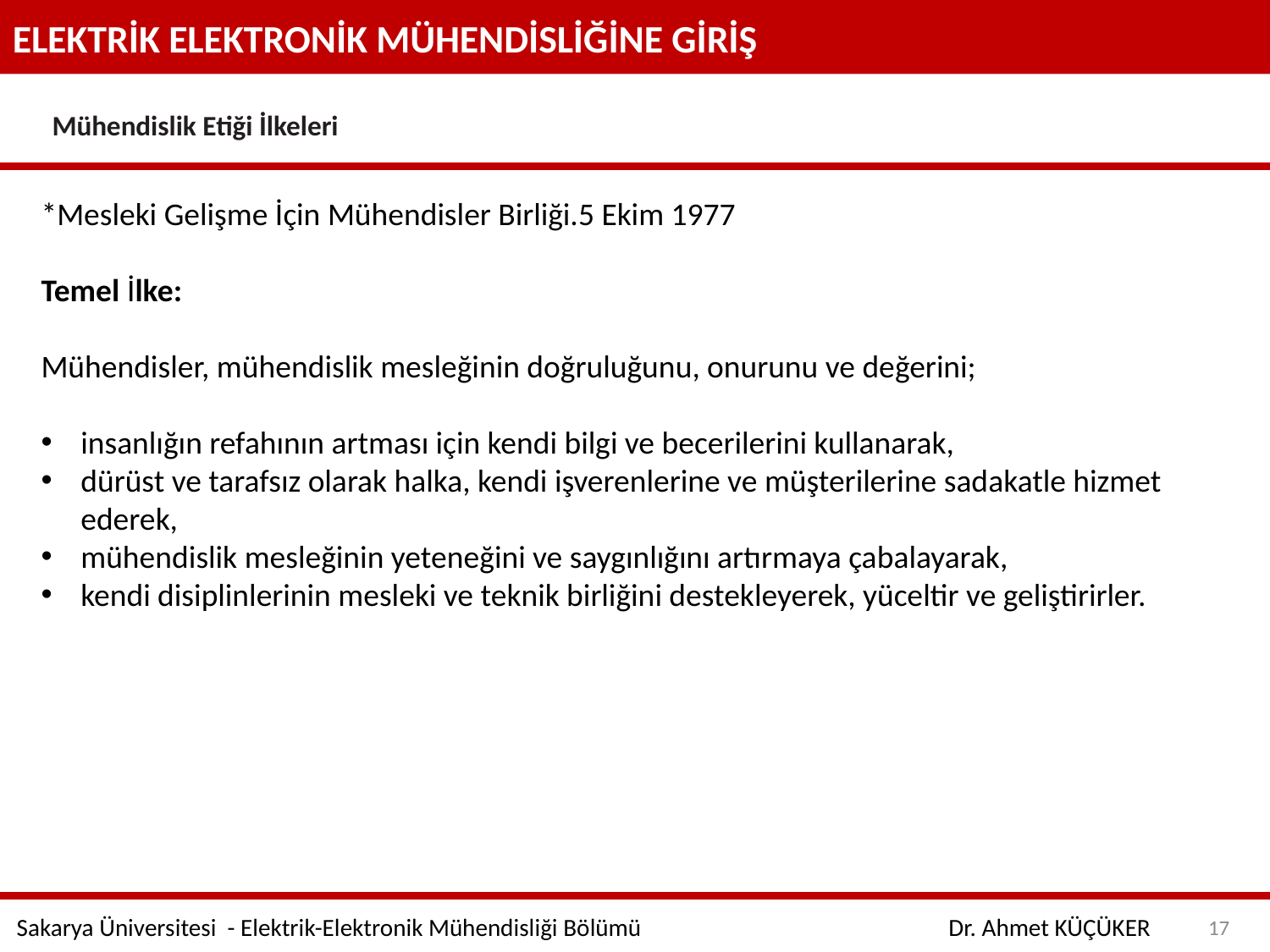

ELEKTRİK ELEKTRONİK MÜHENDİSLİĞİNE GİRİŞ

Mühendislik Etiği İlkeleri
*Mesleki Gelişme İçin Mühendisler Birliği.5 Ekim 1977

Temel İlke:

Mühendisler, mühendislik mesleğinin doğruluğunu, onurunu ve değerini;

insanlığın refahının artması için kendi bilgi ve becerilerini kullanarak,
dürüst ve tarafsız olarak halka, kendi işverenlerine ve müşterilerine sadakatle hizmet ederek,
mühendislik mesleğinin yeteneğini ve saygınlığını artırmaya çabalayarak,
kendi disiplinlerinin mesleki ve teknik birliğini destekleyerek, yüceltir ve geliştirirler.

17
Sakarya Üniversitesi  - Elektrik-Elektronik Mühendisliği Bölümü
Dr. Ahmet KÜÇÜKER